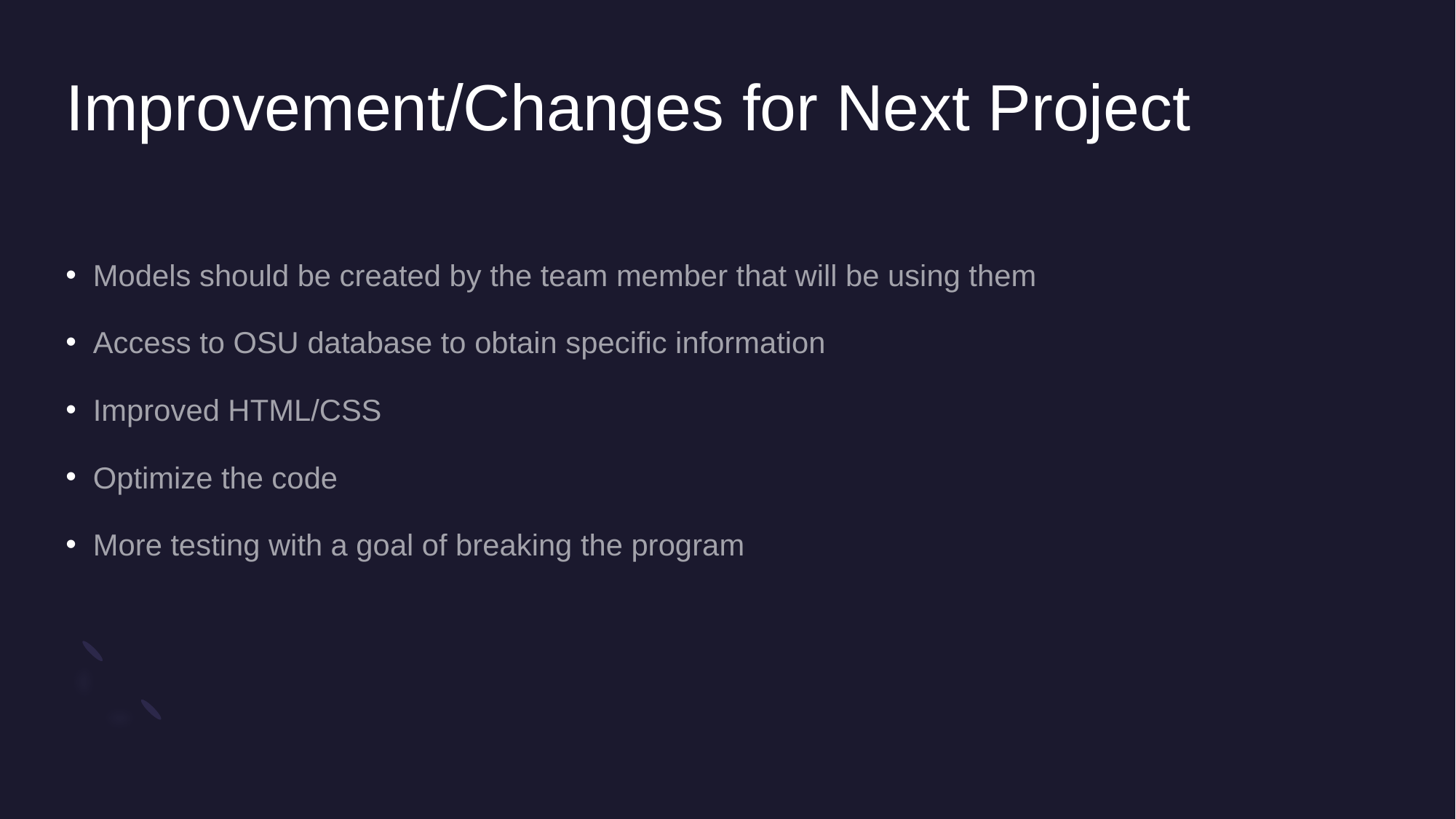

# Improvement/Changes for Next Project
Models should be created by the team member that will be using them
Access to OSU database to obtain specific information
Improved HTML/CSS
Optimize the code
More testing with a goal of breaking the program